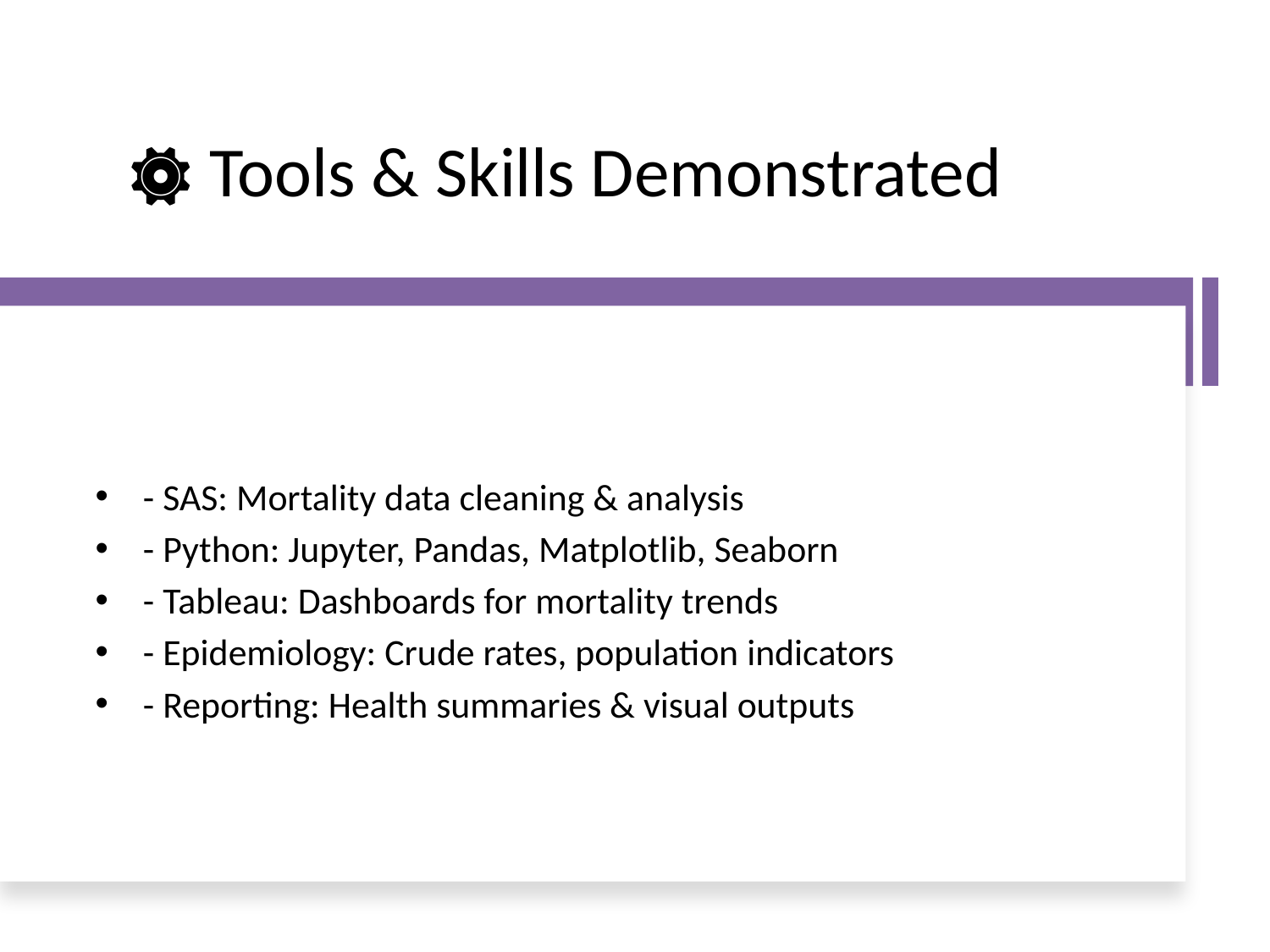

# ⚙️ Tools & Skills Demonstrated

- SAS: Mortality data cleaning & analysis
- Python: Jupyter, Pandas, Matplotlib, Seaborn
- Tableau: Dashboards for mortality trends
- Epidemiology: Crude rates, population indicators
- Reporting: Health summaries & visual outputs